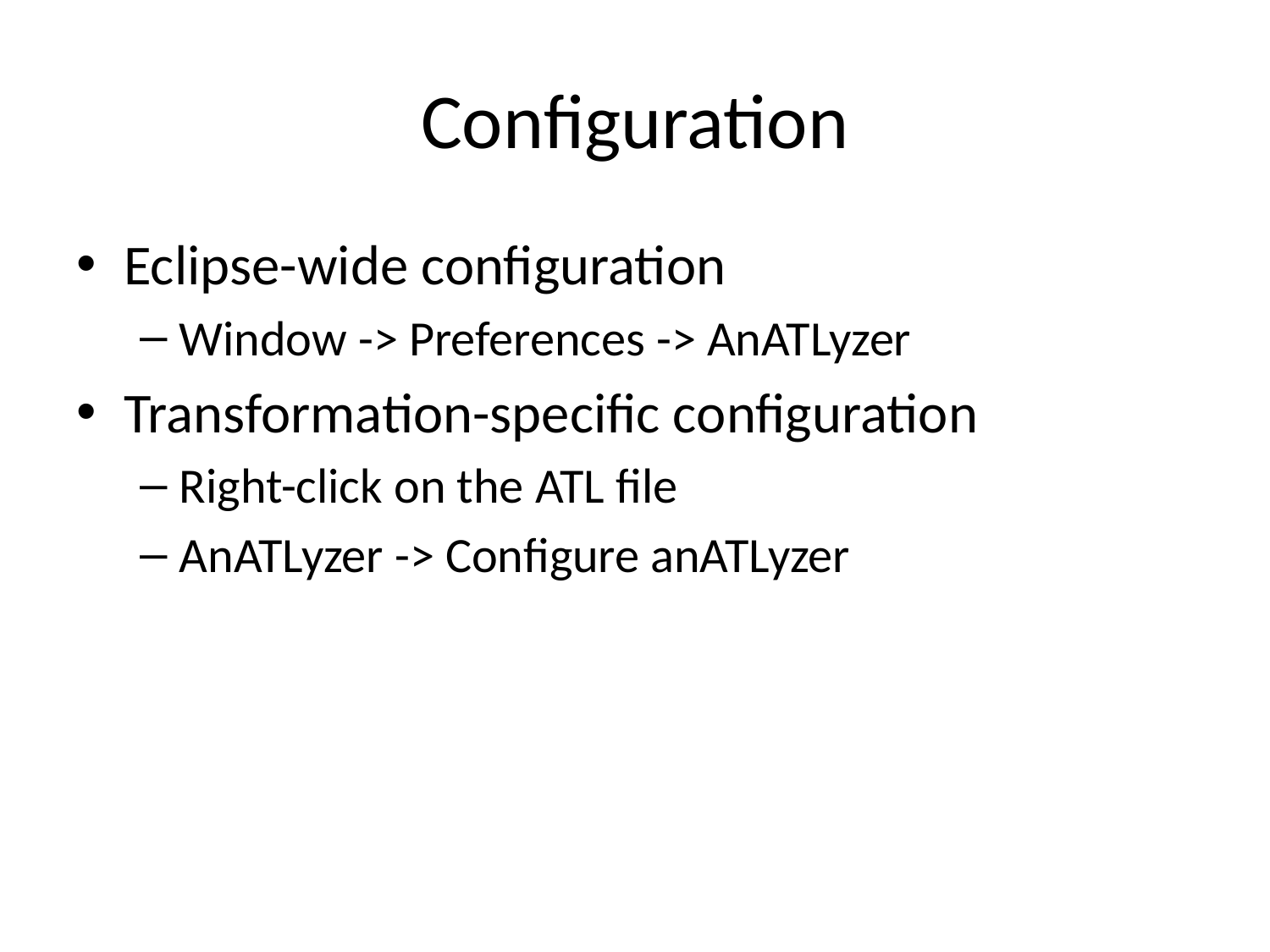

# Configuration
Eclipse-wide configuration
Window -> Preferences -> AnATLyzer
Transformation-specific configuration
Right-click on the ATL file
AnATLyzer -> Configure anATLyzer